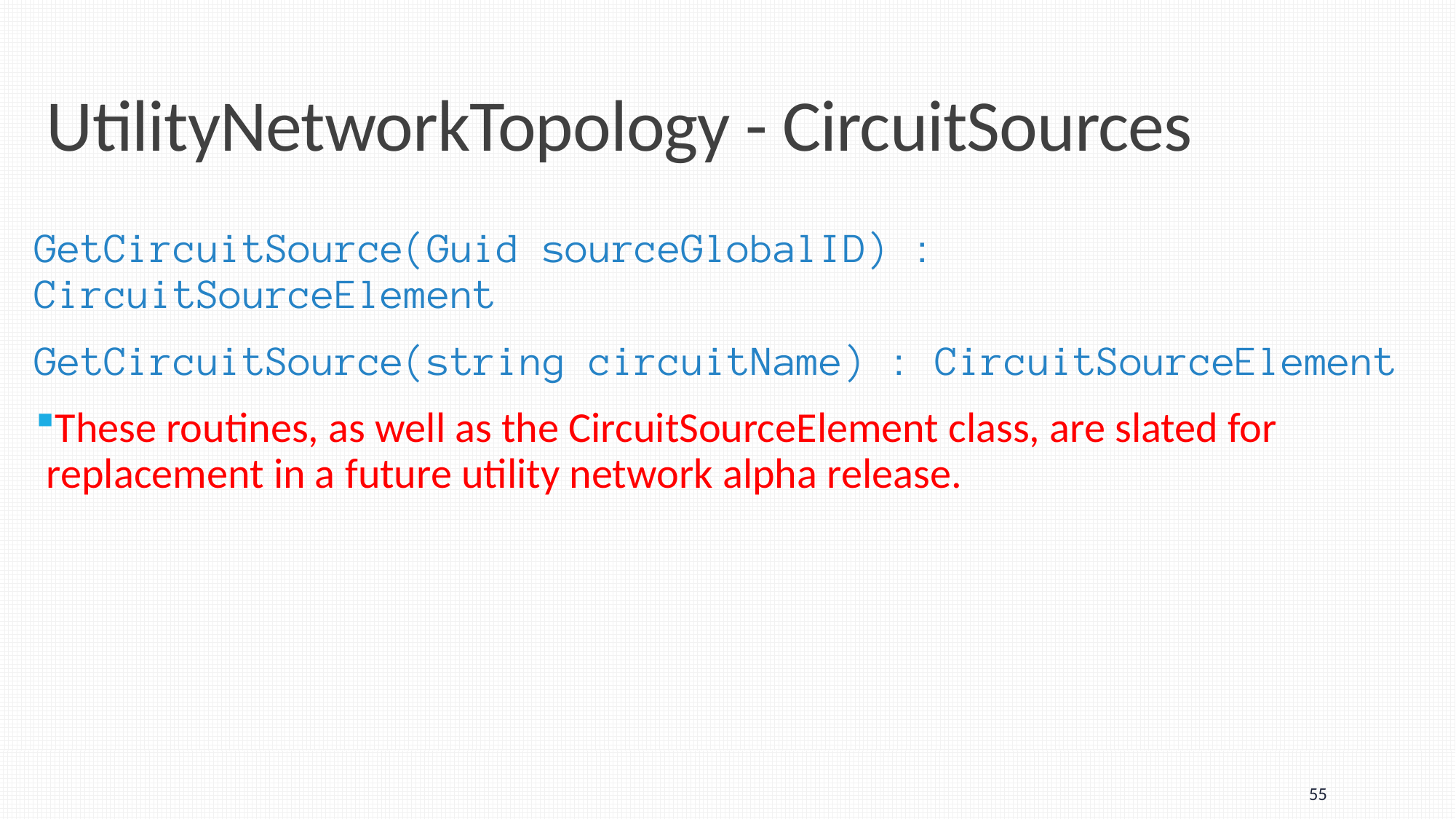

# UtilityNetworkTopology - CircuitSources
GetCircuitSource(Guid sourceGlobalID) : CircuitSourceElement
GetCircuitSource(string circuitName) : CircuitSourceElement
These routines, as well as the CircuitSourceElement class, are slated for replacement in a future utility network alpha release.

55